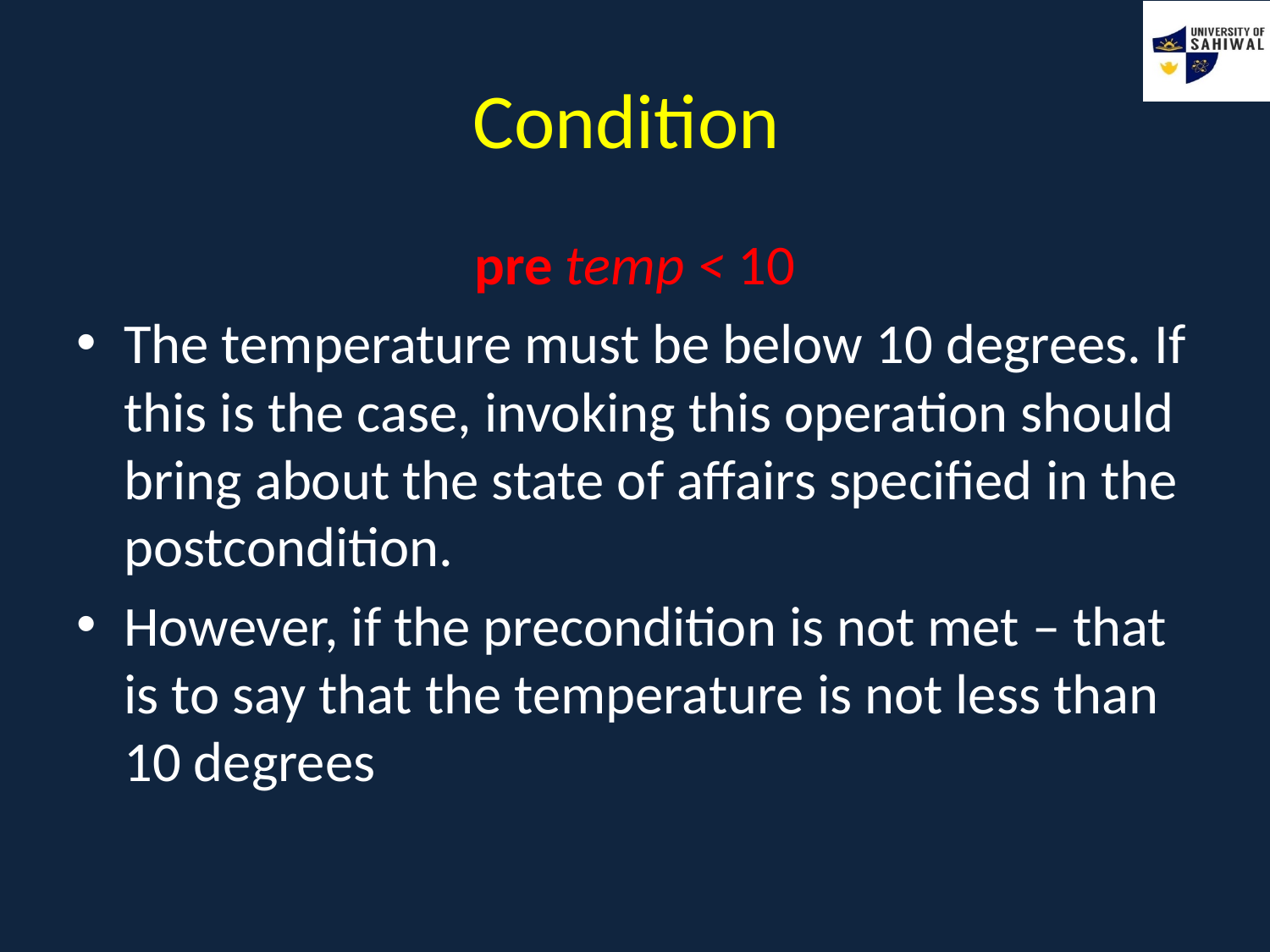

# Condition
pre temp < 10
The temperature must be below 10 degrees. If this is the case, invoking this operation should bring about the state of affairs specified in the postcondition.
However, if the precondition is not met – that is to say that the temperature is not less than 10 degrees